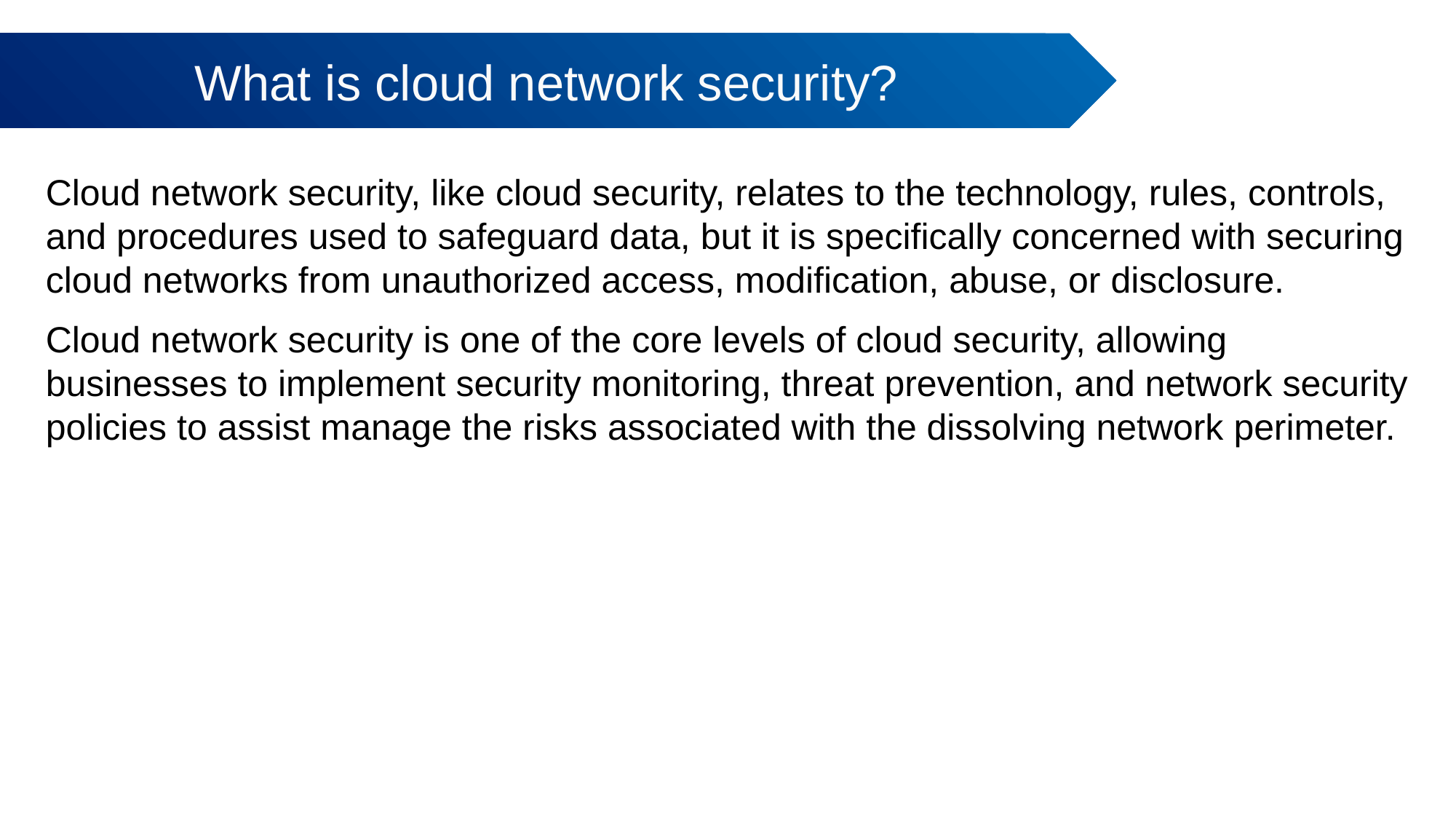

What is cloud network security?
# Cloud network security, like cloud security, relates to the technology, rules, controls, and procedures used to safeguard data, but it is specifically concerned with securing cloud networks from unauthorized access, modification, abuse, or disclosure.
Cloud network security is one of the core levels of cloud security, allowing businesses to implement security monitoring, threat prevention, and network security policies to assist manage the risks associated with the dissolving network perimeter.